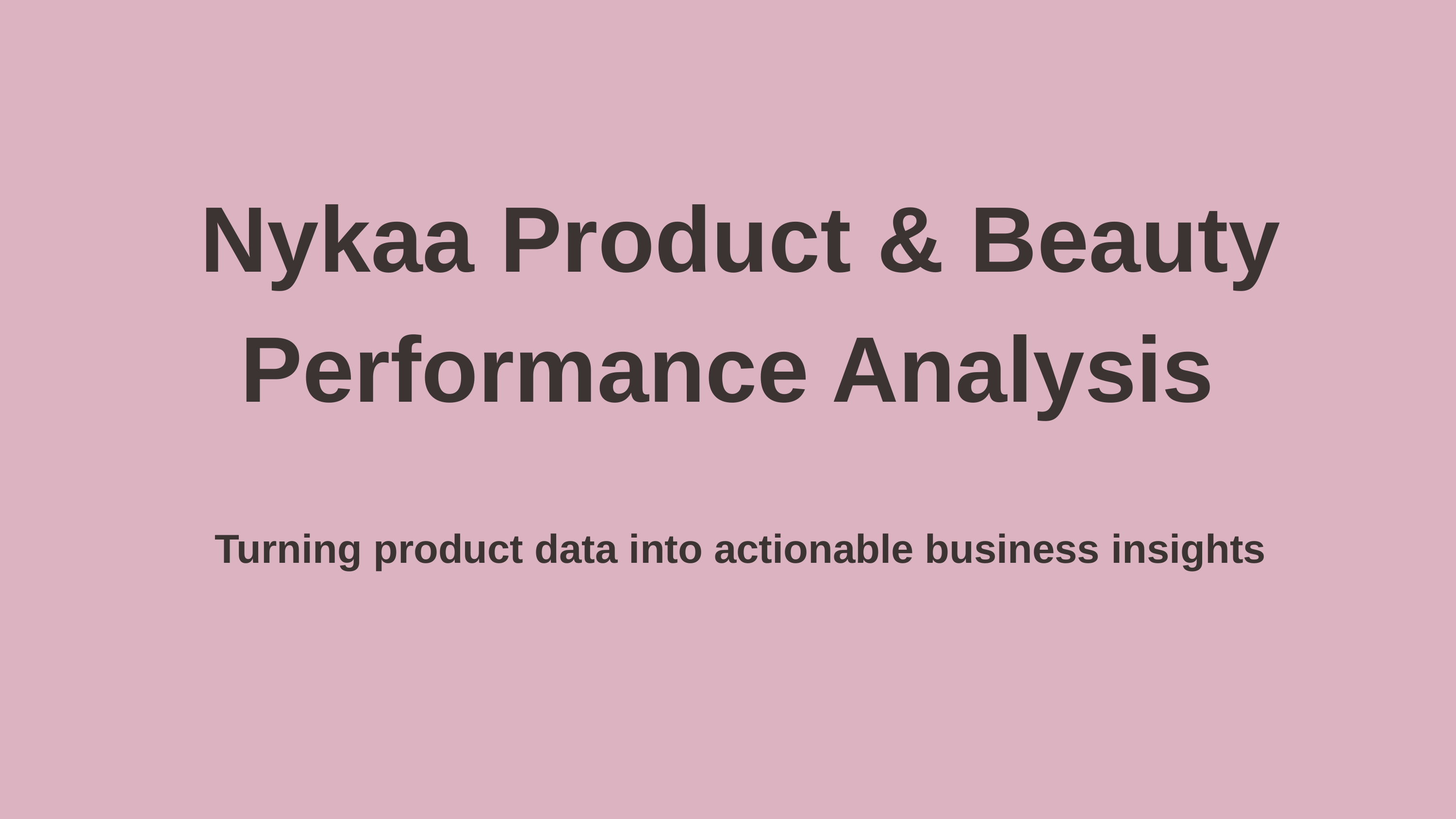

Nykaa Product & Beauty Performance Analysis

Turning product data into actionable business insights